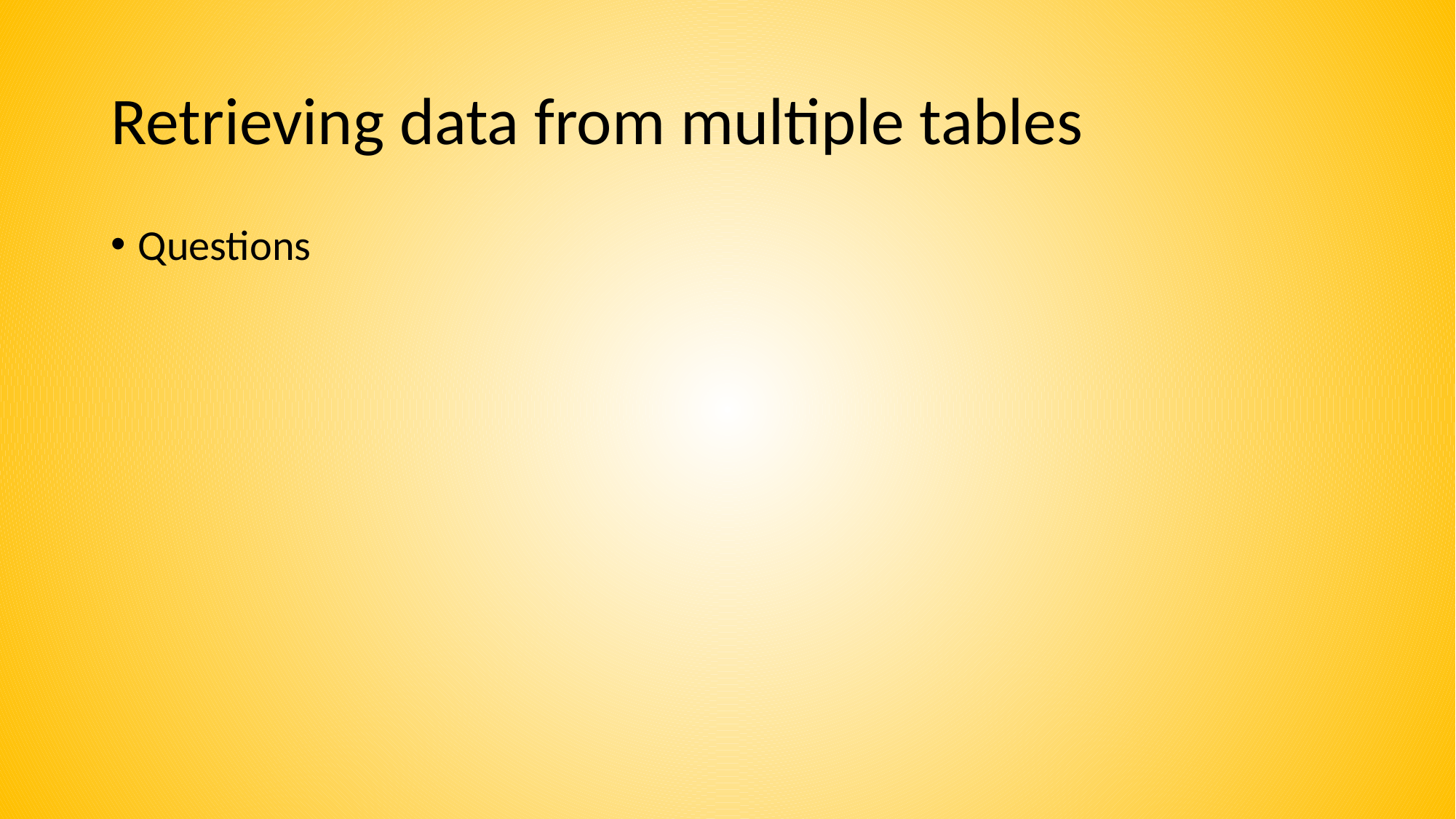

# Retrieving data from multiple tables
Questions